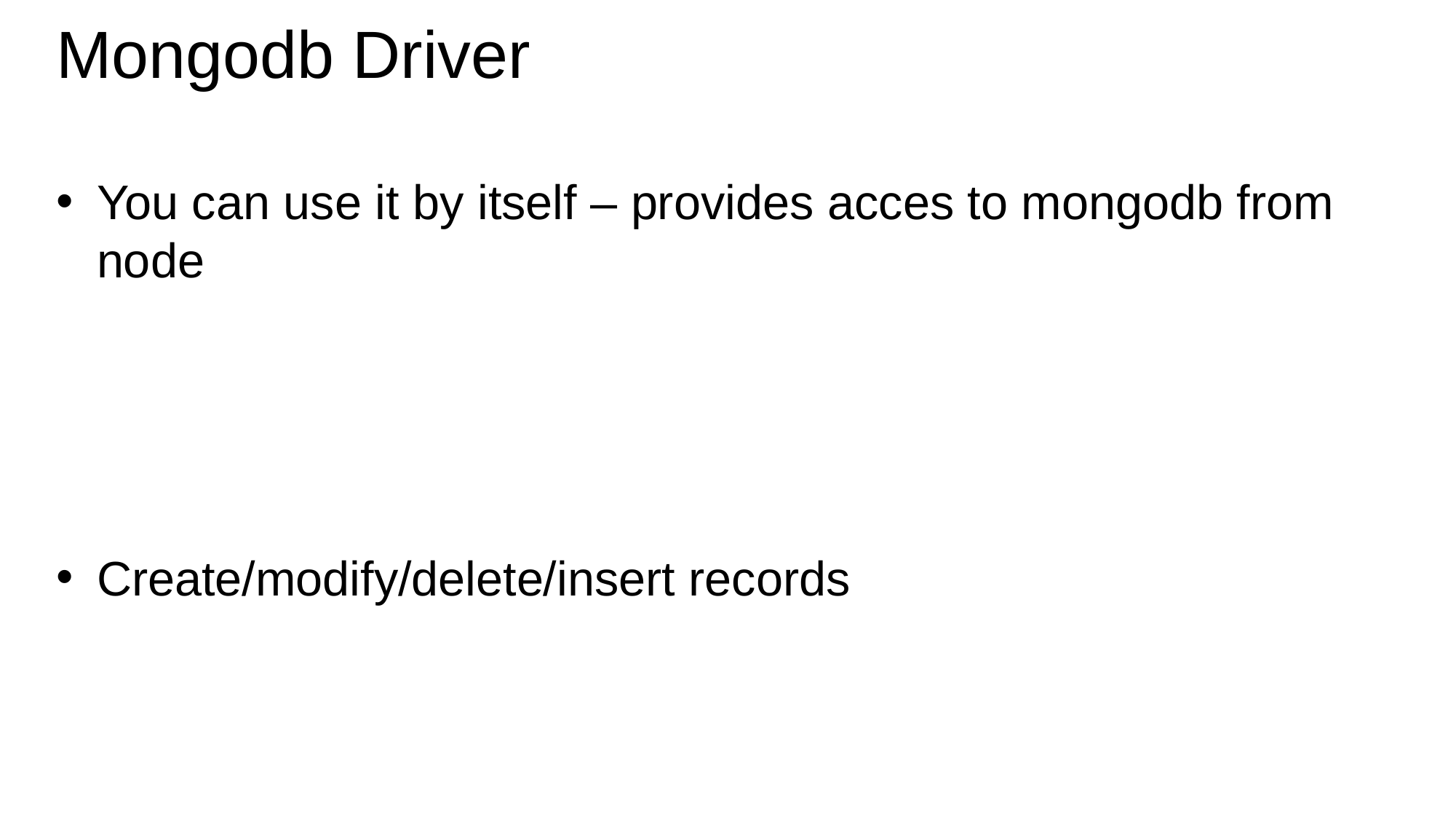

# Mongodb Driver
You can use it by itself – provides acces to mongodb from node

Create/modify/delete/insert records